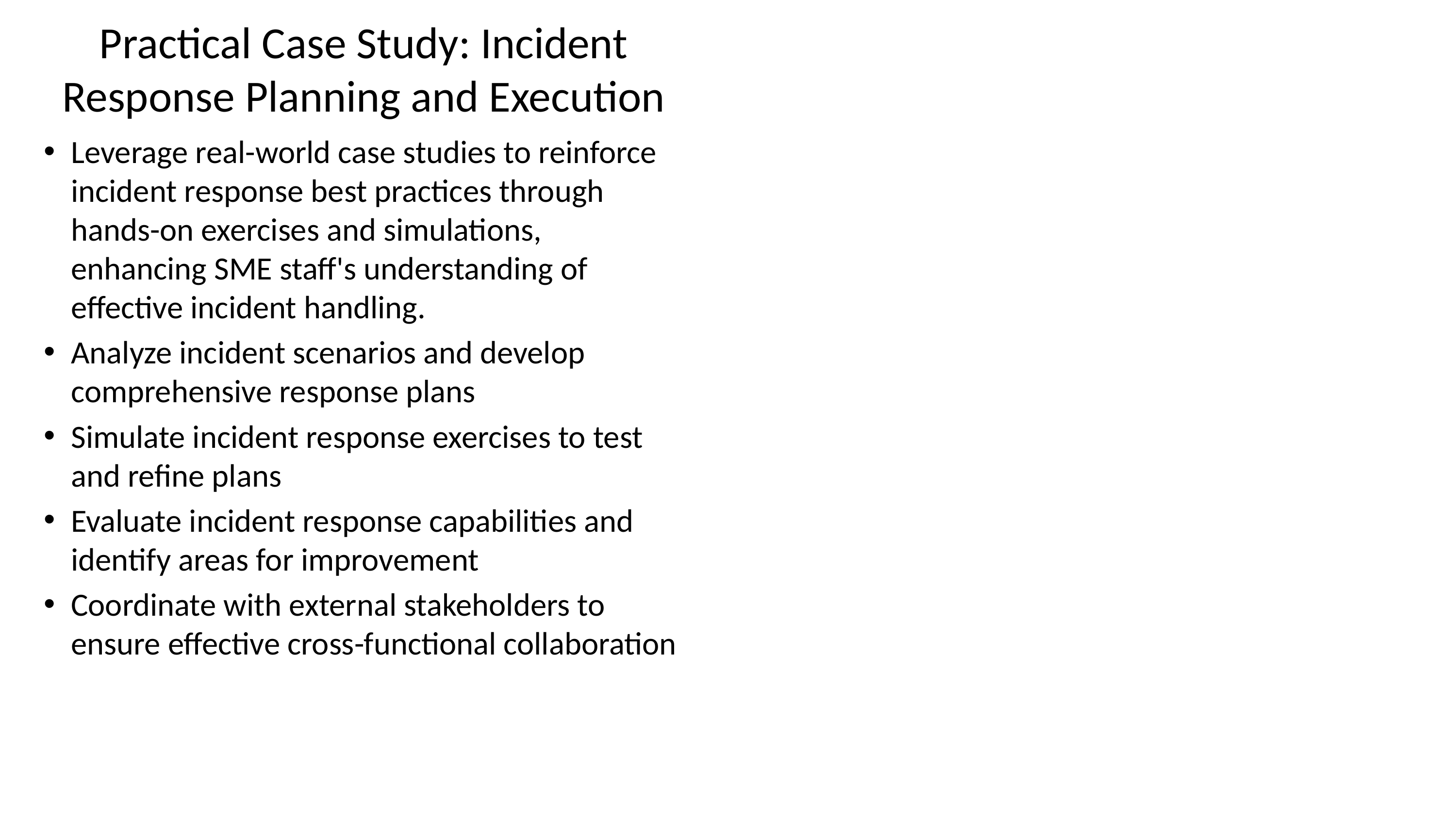

# Practical Case Study: Incident Response Planning and Execution
Leverage real-world case studies to reinforce incident response best practices through hands-on exercises and simulations, enhancing SME staff's understanding of effective incident handling.
Analyze incident scenarios and develop comprehensive response plans
Simulate incident response exercises to test and refine plans
Evaluate incident response capabilities and identify areas for improvement
Coordinate with external stakeholders to ensure effective cross-functional collaboration